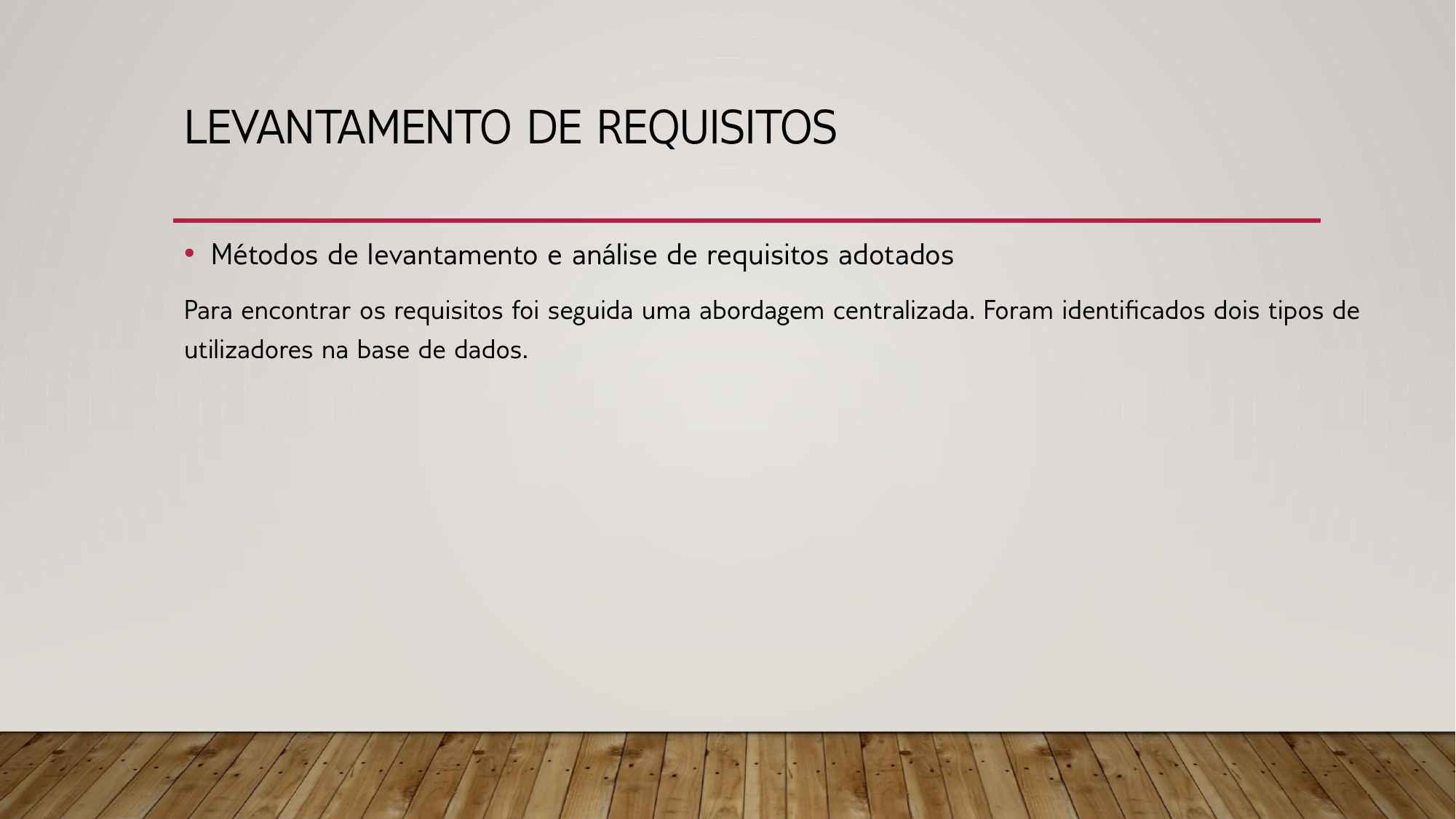

# Levantamento de requisitos
Métodos de levantamento e análise de requisitos adotados
Para encontrar os requisitos foi seguida uma abordagem centralizada. Foram identificados dois tipos de utilizadores na base de dados.